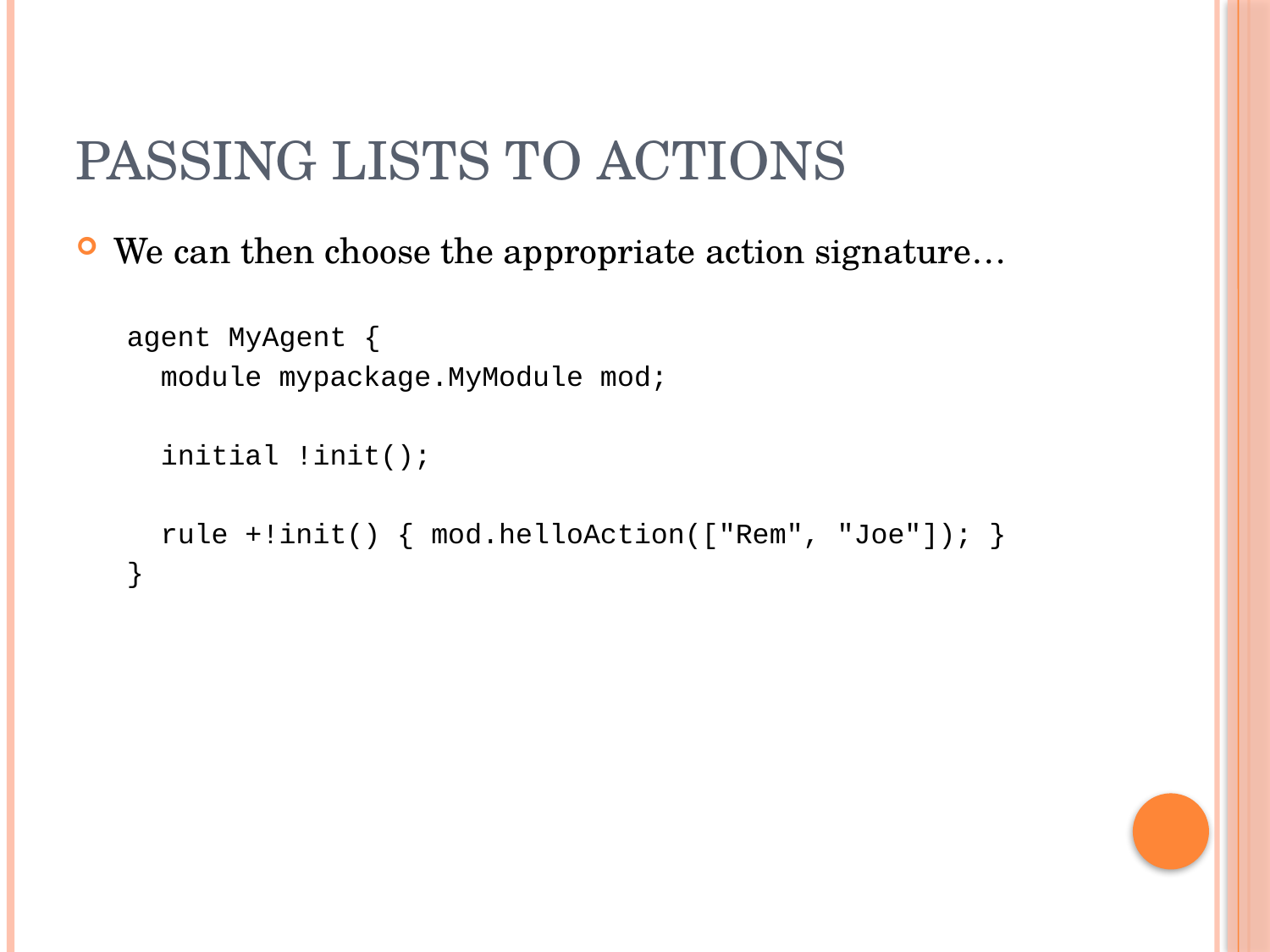

# Passing Lists to Actions
We can then choose the appropriate action signature…

agent MyAgent {
  module mypackage.MyModule mod;

  initial !init();

  rule +!init() { mod.helloAction(["Rem", "Joe"]); }
}